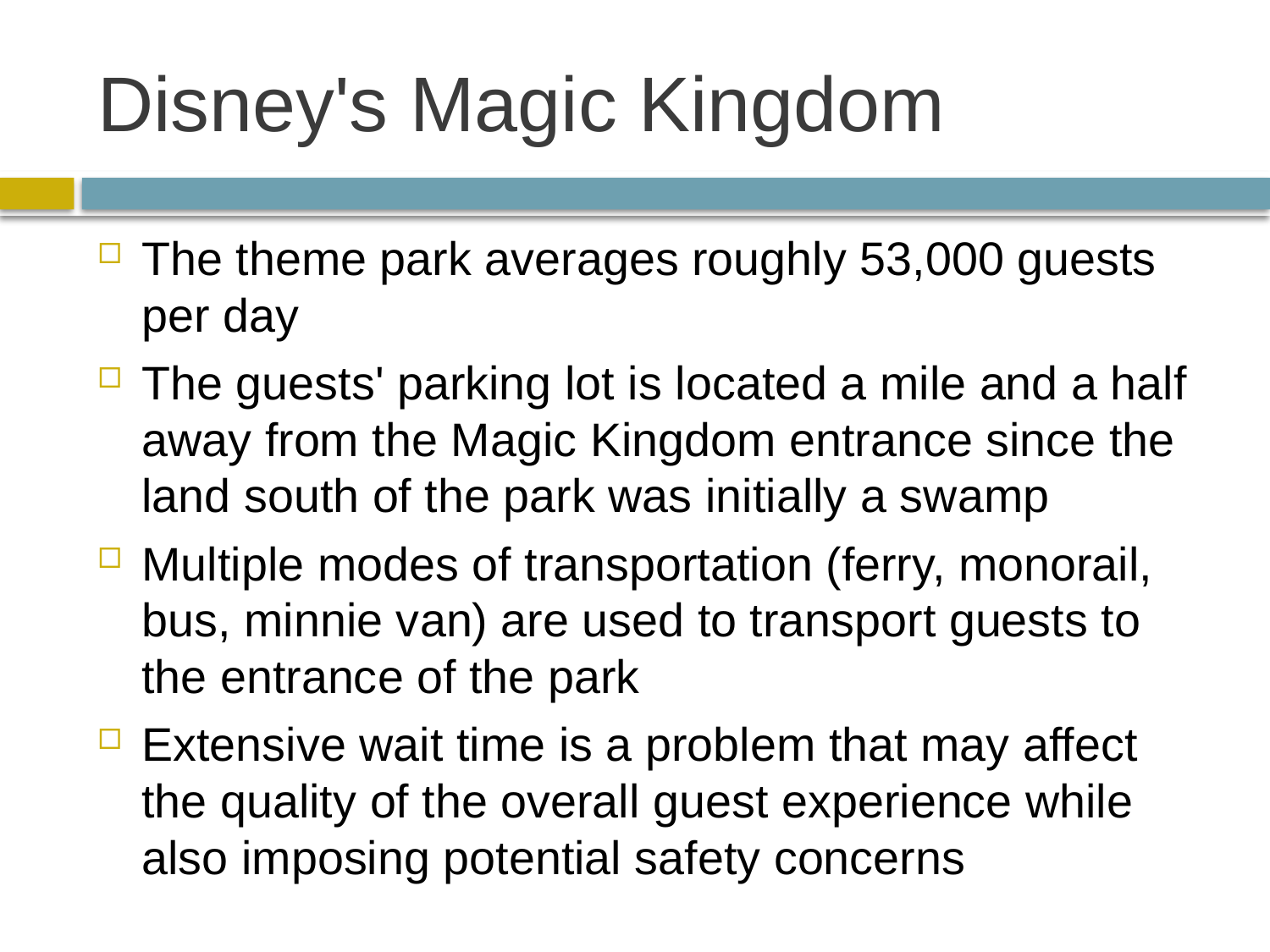

# Disney's Magic Kingdom
The theme park averages roughly 53,000 guests per day
The guests' parking lot is located a mile and a half away from the Magic Kingdom entrance since the land south of the park was initially a swamp
Multiple modes of transportation (ferry, monorail, bus, minnie van) are used to transport guests to the entrance of the park
Extensive wait time is a problem that may affect the quality of the overall guest experience while also imposing potential safety concerns